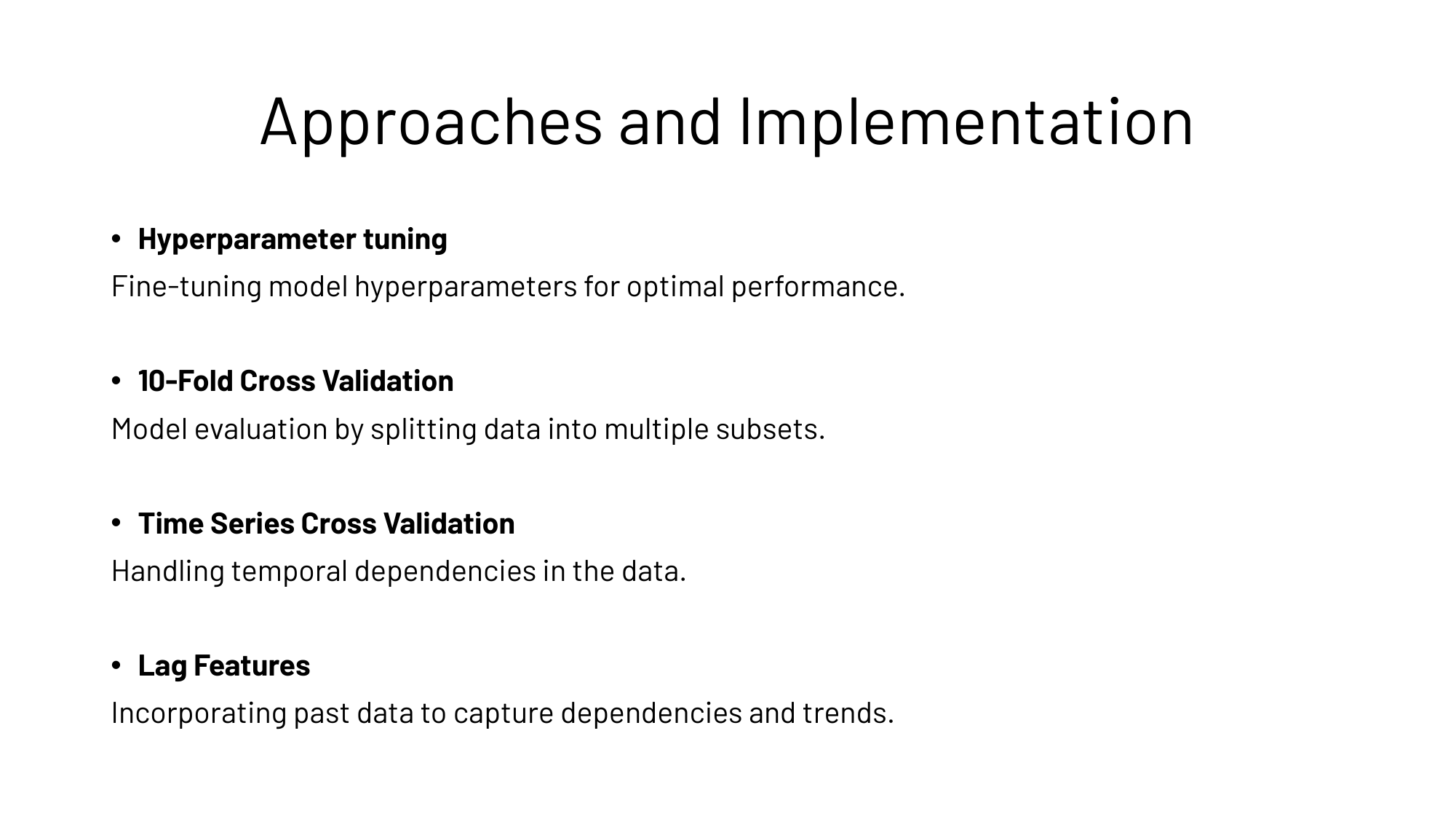

# Approaches and Implementation
Hyperparameter tuning
Fine-tuning model hyperparameters for optimal performance.

10-Fold Cross Validation
Model evaluation by splitting data into multiple subsets.

Time Series Cross Validation
Handling temporal dependencies in the data.

Lag Features
Incorporating past data to capture dependencies and trends.